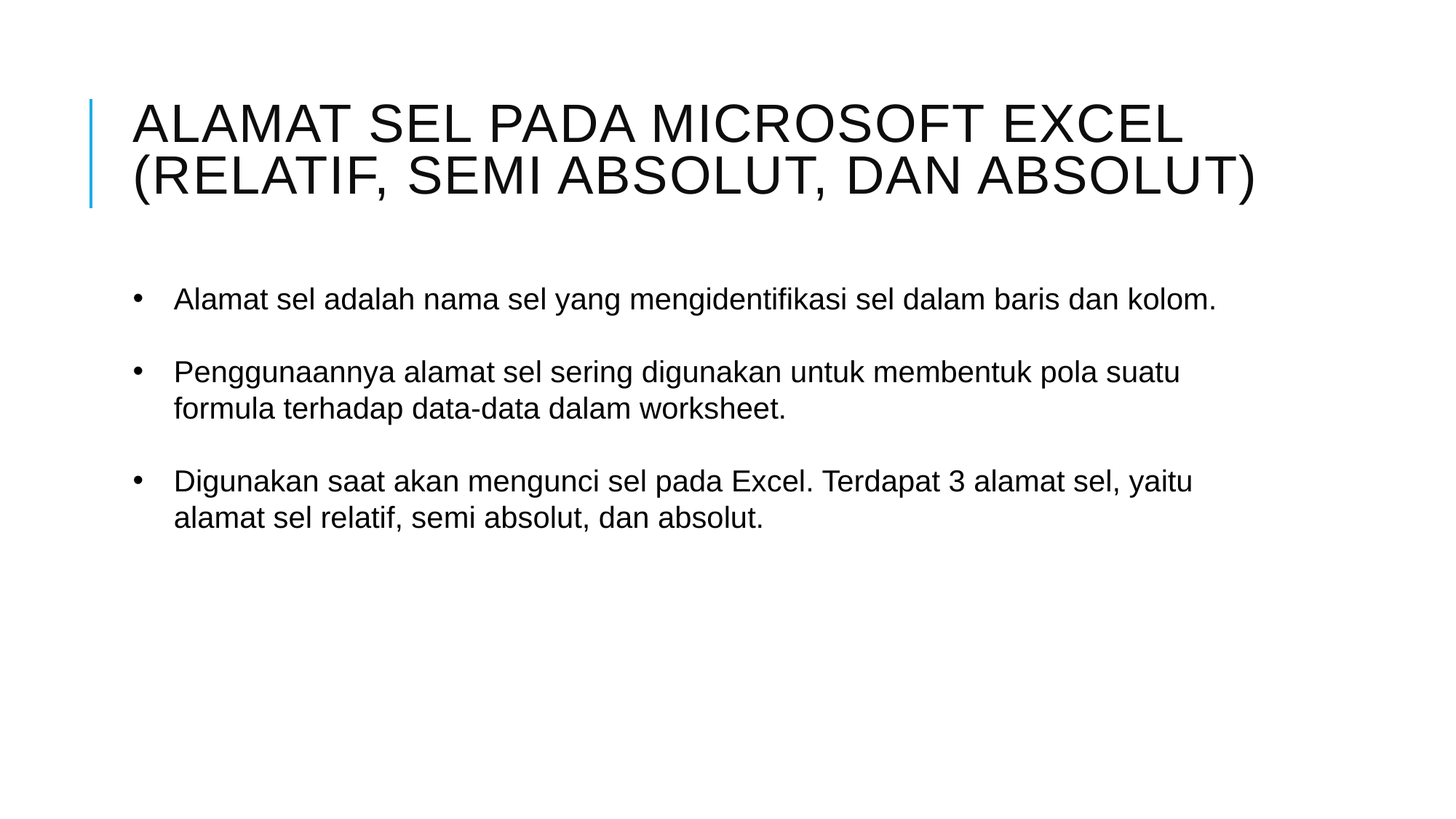

# Alamat Sel pada Microsoft Excel (Relatif, Semi Absolut, dan Absolut)
Alamat sel adalah nama sel yang mengidentifikasi sel dalam baris dan kolom.

Penggunaannya alamat sel sering digunakan untuk membentuk pola suatu formula terhadap data-data dalam worksheet.

Digunakan saat akan mengunci sel pada Excel. Terdapat 3 alamat sel, yaitu alamat sel relatif, semi absolut, dan absolut.